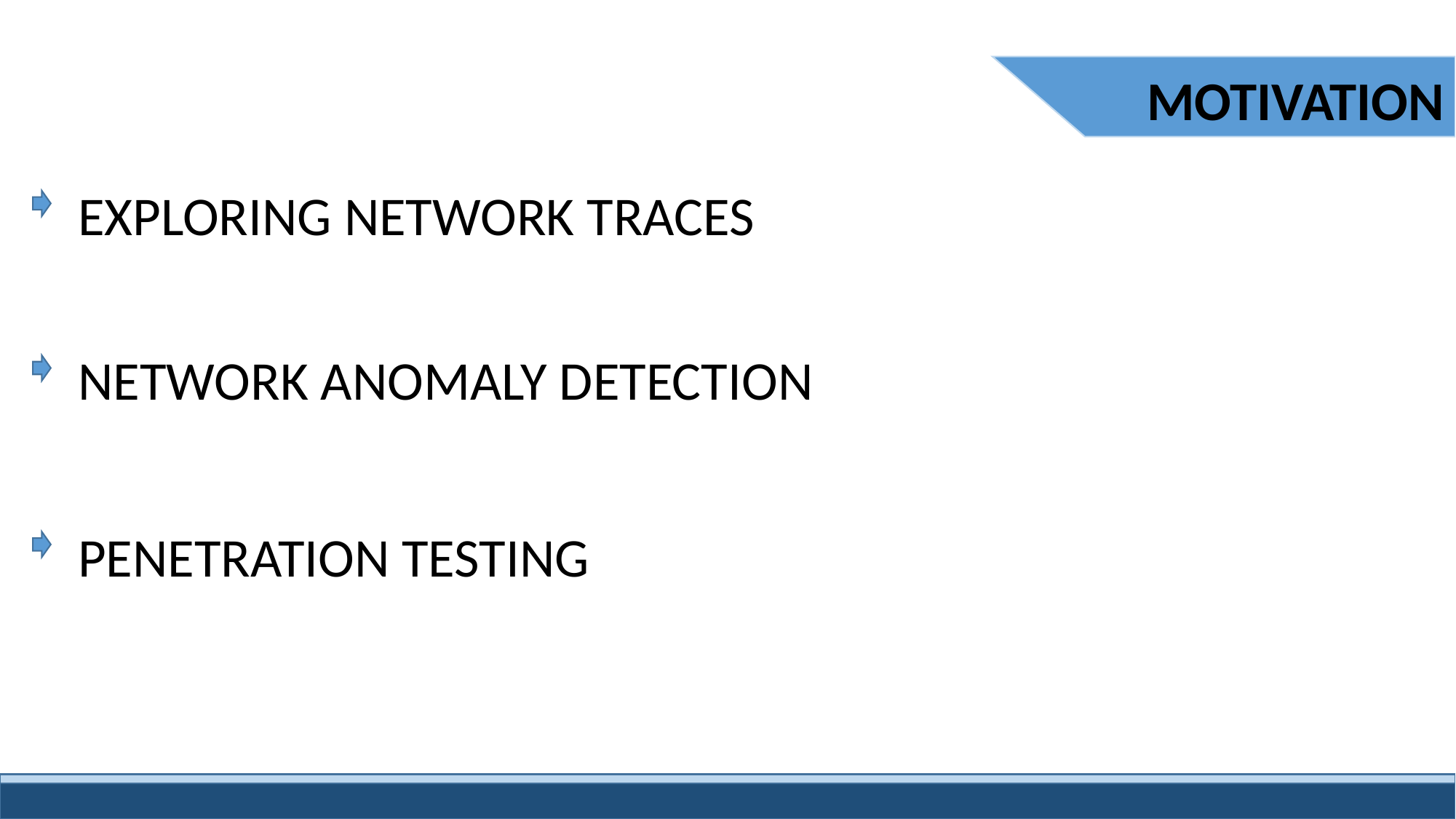

MOTIVATION
EXPLORING NETWORK TRACES

NETWORK ANOMALY DETECTION

PENETRATION TESTING